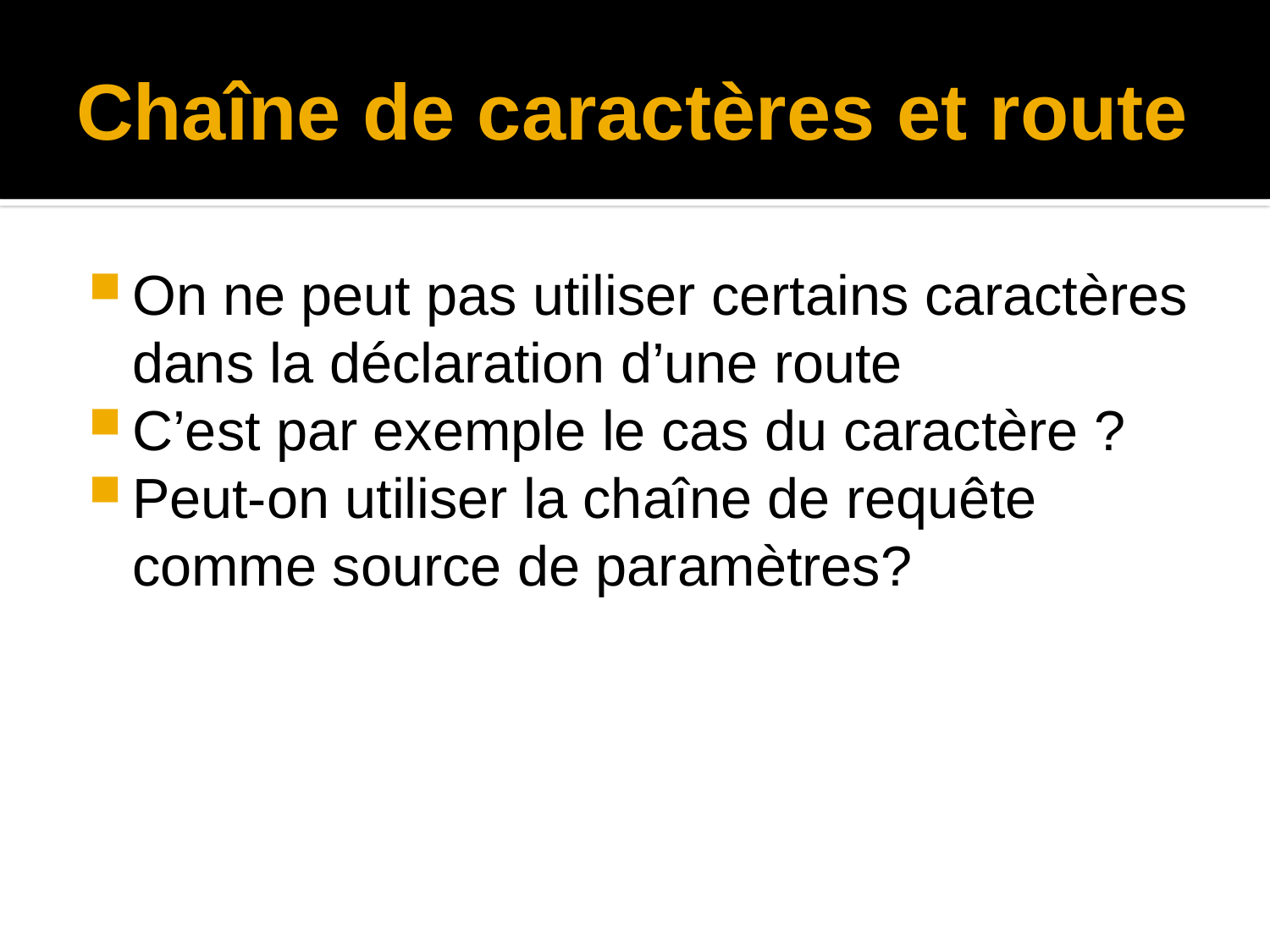

# Chaîne de caractères et route
On ne peut pas utiliser certains caractères dans la déclaration d’une route
C’est par exemple le cas du caractère ?
Peut-on utiliser la chaîne de requête comme source de paramètres?